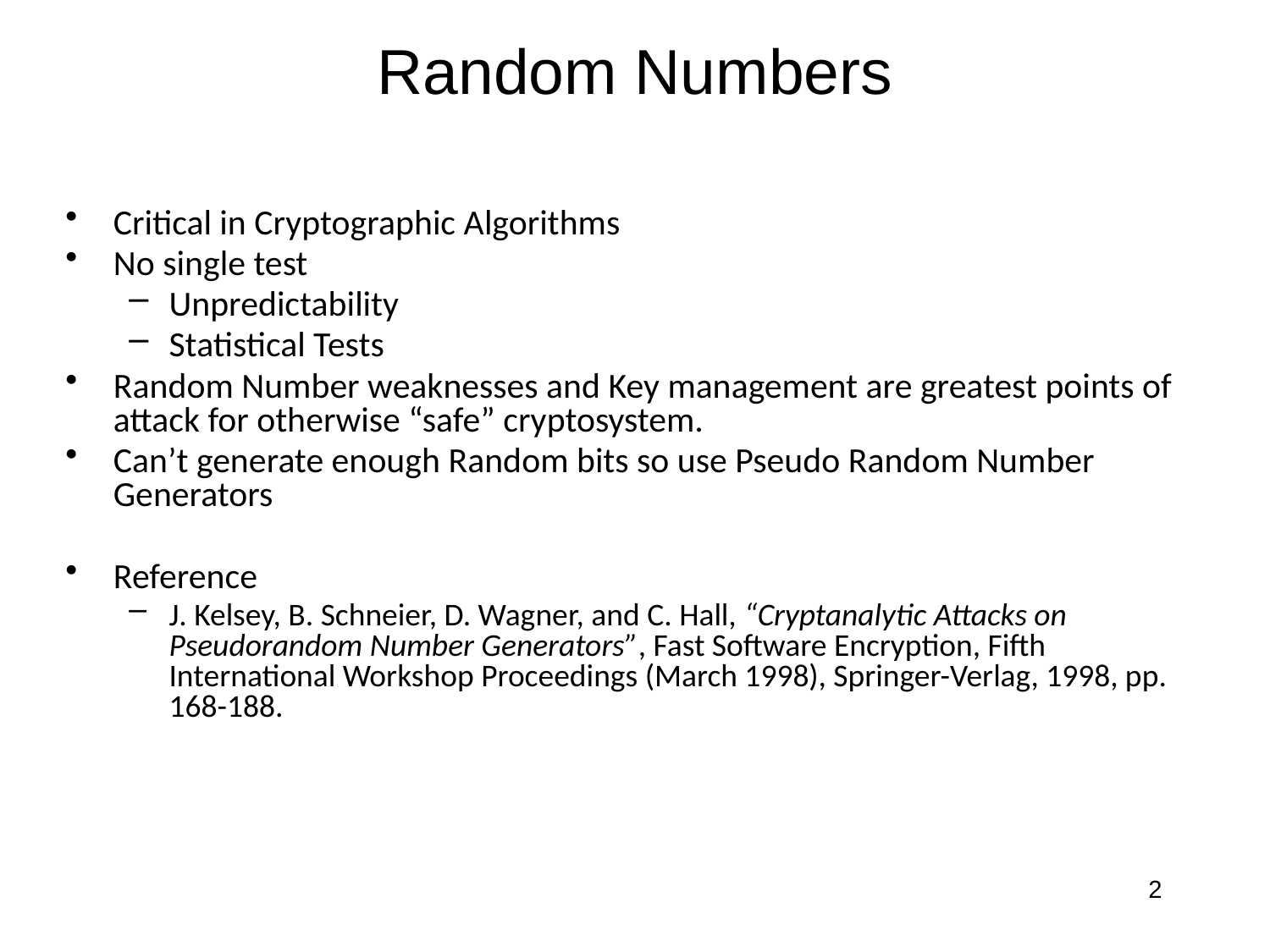

# Random Numbers
Critical in Cryptographic Algorithms
No single test
Unpredictability
Statistical Tests
Random Number weaknesses and Key management are greatest points of attack for otherwise “safe” cryptosystem.
Can’t generate enough Random bits so use Pseudo Random Number Generators

Reference
J. Kelsey, B. Schneier, D. Wagner, and C. Hall, “Cryptanalytic Attacks on Pseudorandom Number Generators”, Fast Software Encryption, Fifth International Workshop Proceedings (March 1998), Springer-Verlag, 1998, pp. 168-188.
2